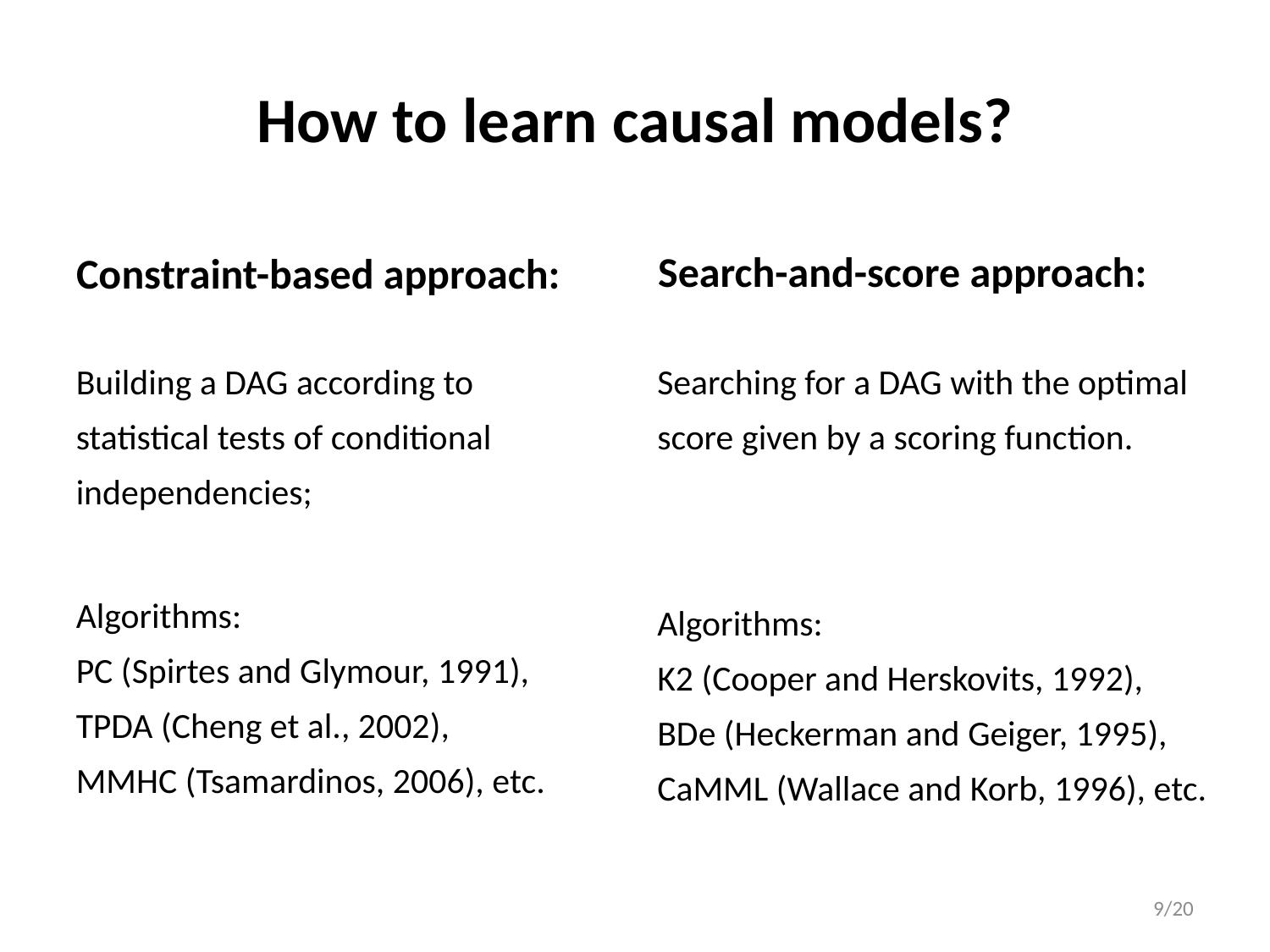

# How to learn causal models?
Constraint-based approach:
Search-and-score approach:
Searching for a DAG with the optimal score given by a scoring function.

Algorithms:
K2 (Cooper and Herskovits, 1992),
BDe (Heckerman and Geiger, 1995),
CaMML (Wallace and Korb, 1996), etc.

Building a DAG according to statistical tests of conditional independencies;

Algorithms:
PC (Spirtes and Glymour, 1991),
TPDA (Cheng et al., 2002),
MMHC (Tsamardinos, 2006), etc.
9/20